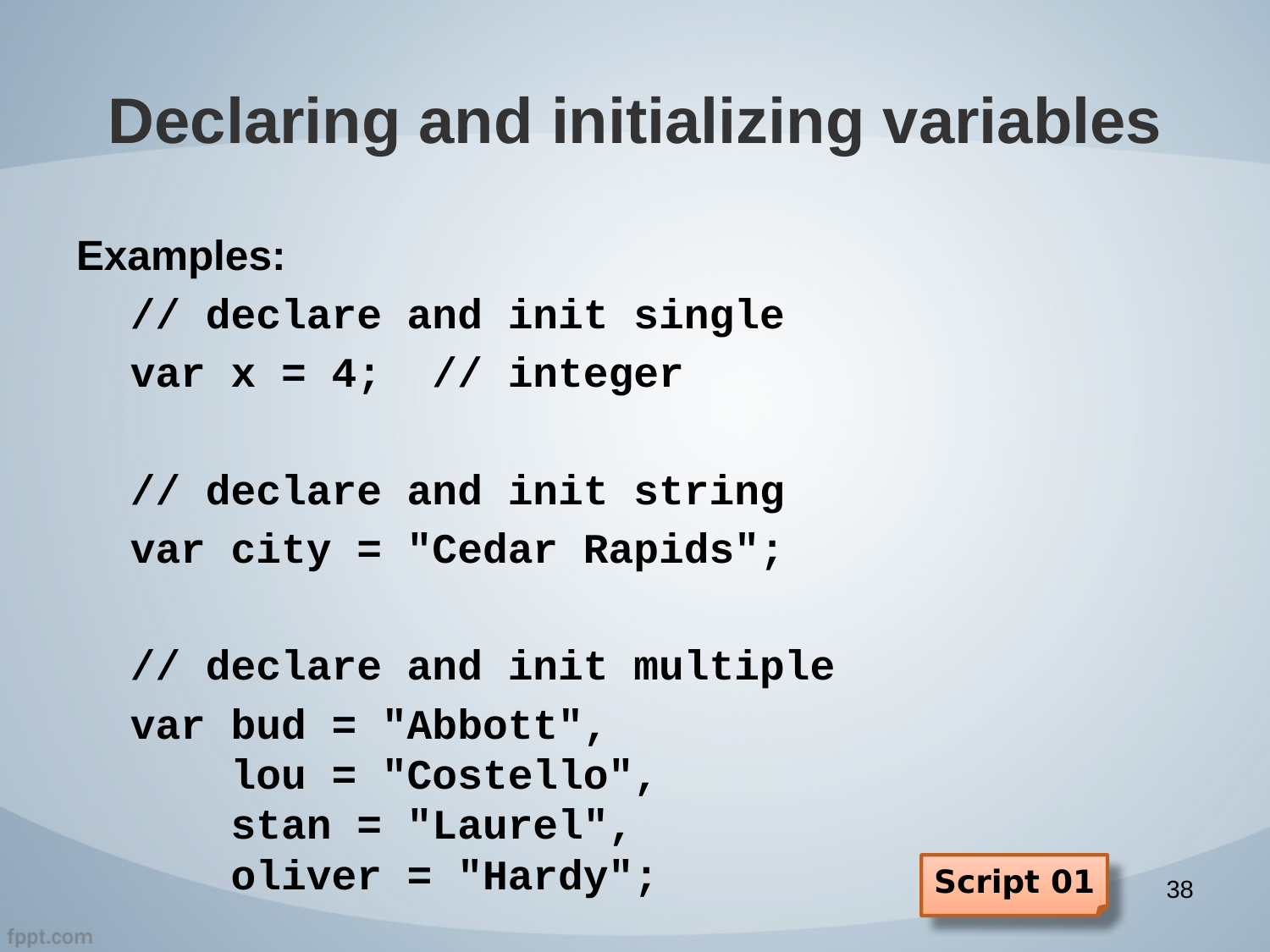

# Declaring and initializing variables
Examples:
// declare and init single
var x = 4;  // integer

// declare and init string
var city = "Cedar Rapids";

// declare and init multiple
var bud = "Abbott",
    lou = "Costello",
    stan = "Laurel",
    oliver = "Hardy";
Script 01
38